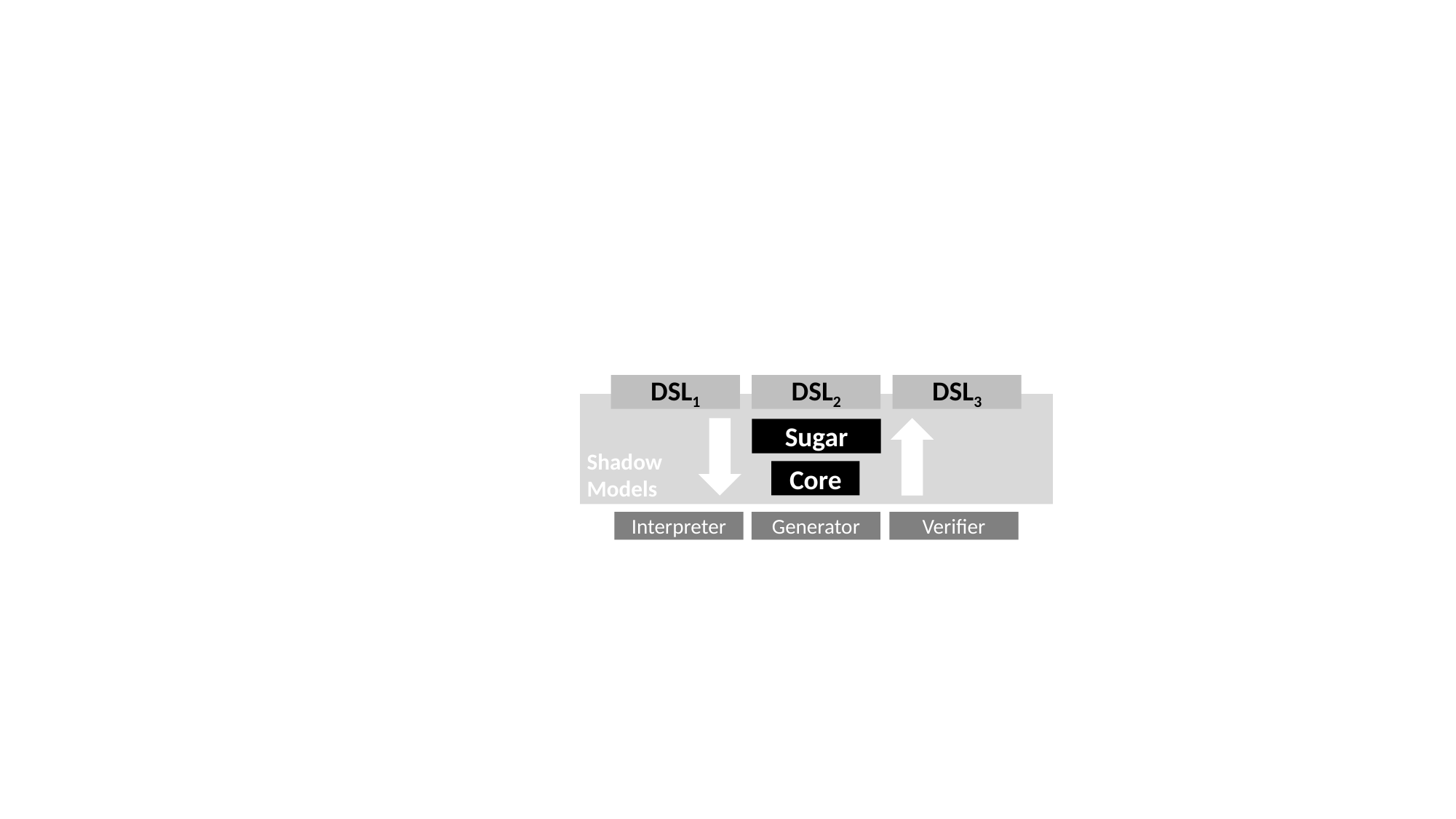

DSL1
DSL2
DSL3

Sugar
Shadow
Models
Core
Interpreter
Generator
Verifier